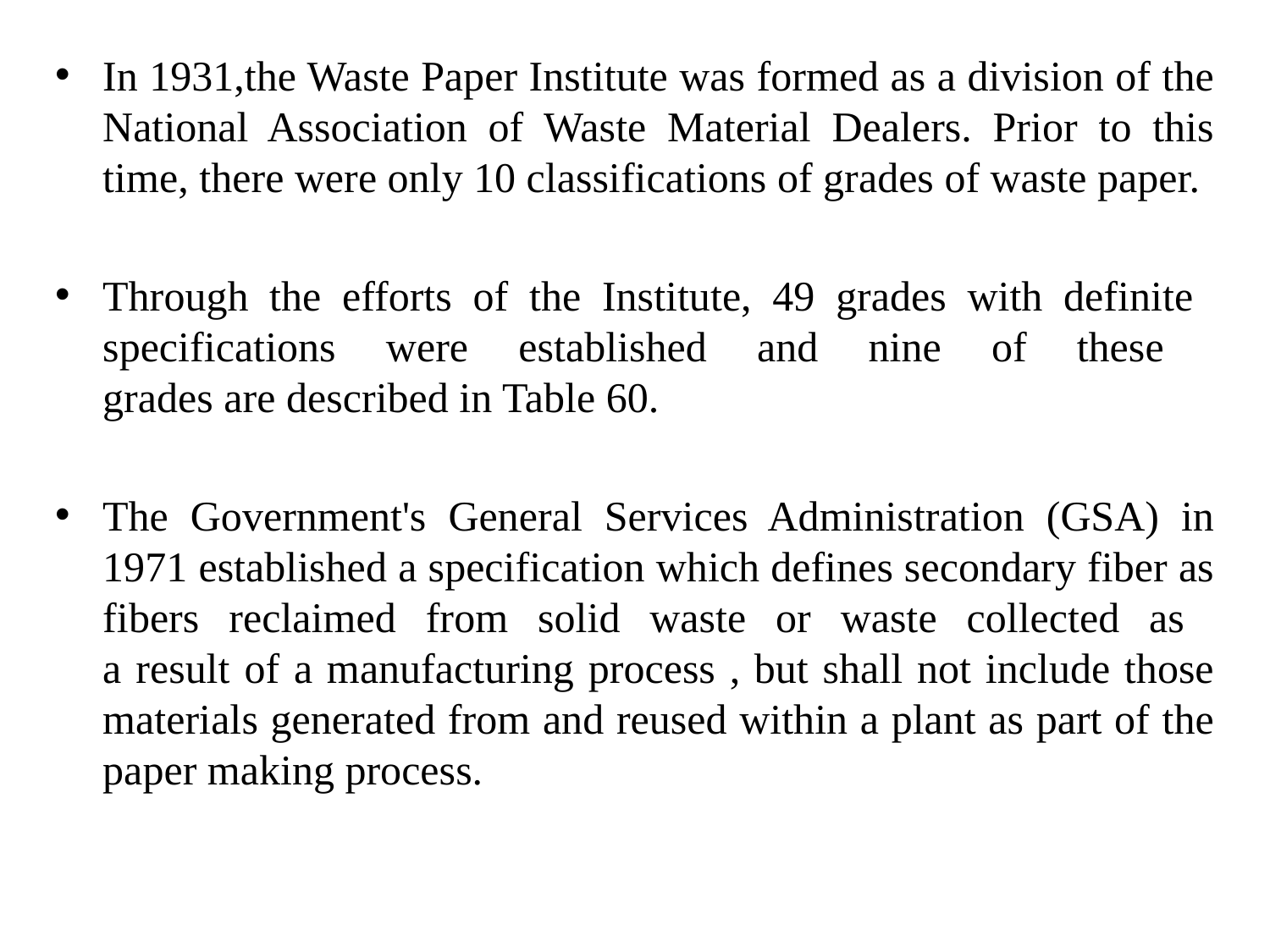

In 1931,the Waste Paper Institute was formed as a division of the National Association of Waste Material Dealers. Prior to this time, there were only 10 classifications of grades of waste paper.

Through the efforts of the Institute, 49 grades with definite
specifications were established and nine of these
grades are described in Table 60.

The Government's General Services Administration (GSA) in 1971 established a specification which defines secondary fiber as fibers reclaimed from solid waste or waste collected as
a result of a manufacturing process , but shall not include those materials generated from and reused within a plant as part of the paper making process.